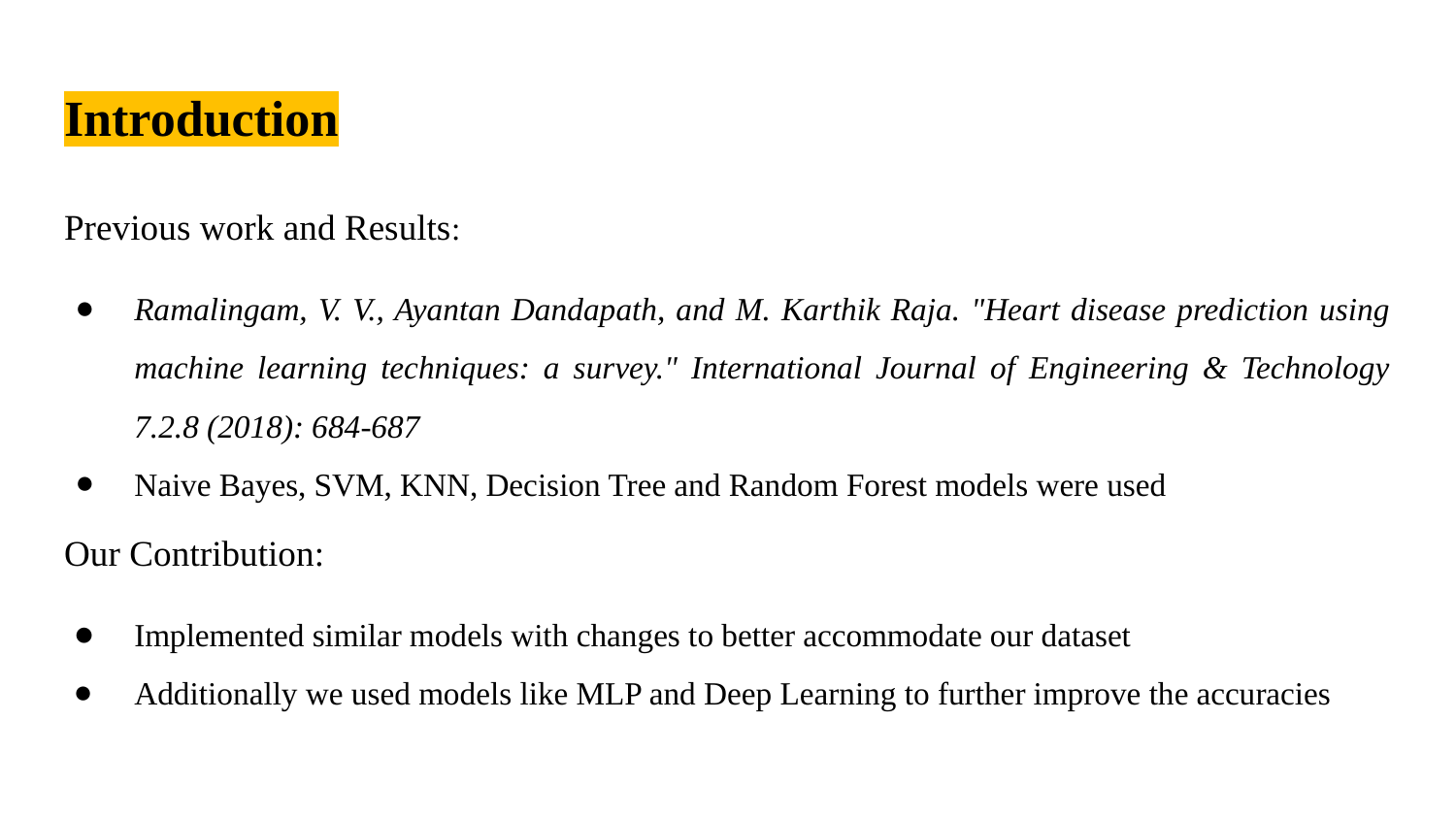

# Introduction
Previous work and Results:
Ramalingam, V. V., Ayantan Dandapath, and M. Karthik Raja. "Heart disease prediction using machine learning techniques: a survey." International Journal of Engineering & Technology 7.2.8 (2018): 684-687
Naive Bayes, SVM, KNN, Decision Tree and Random Forest models were used
Our Contribution:
Implemented similar models with changes to better accommodate our dataset
Additionally we used models like MLP and Deep Learning to further improve the accuracies